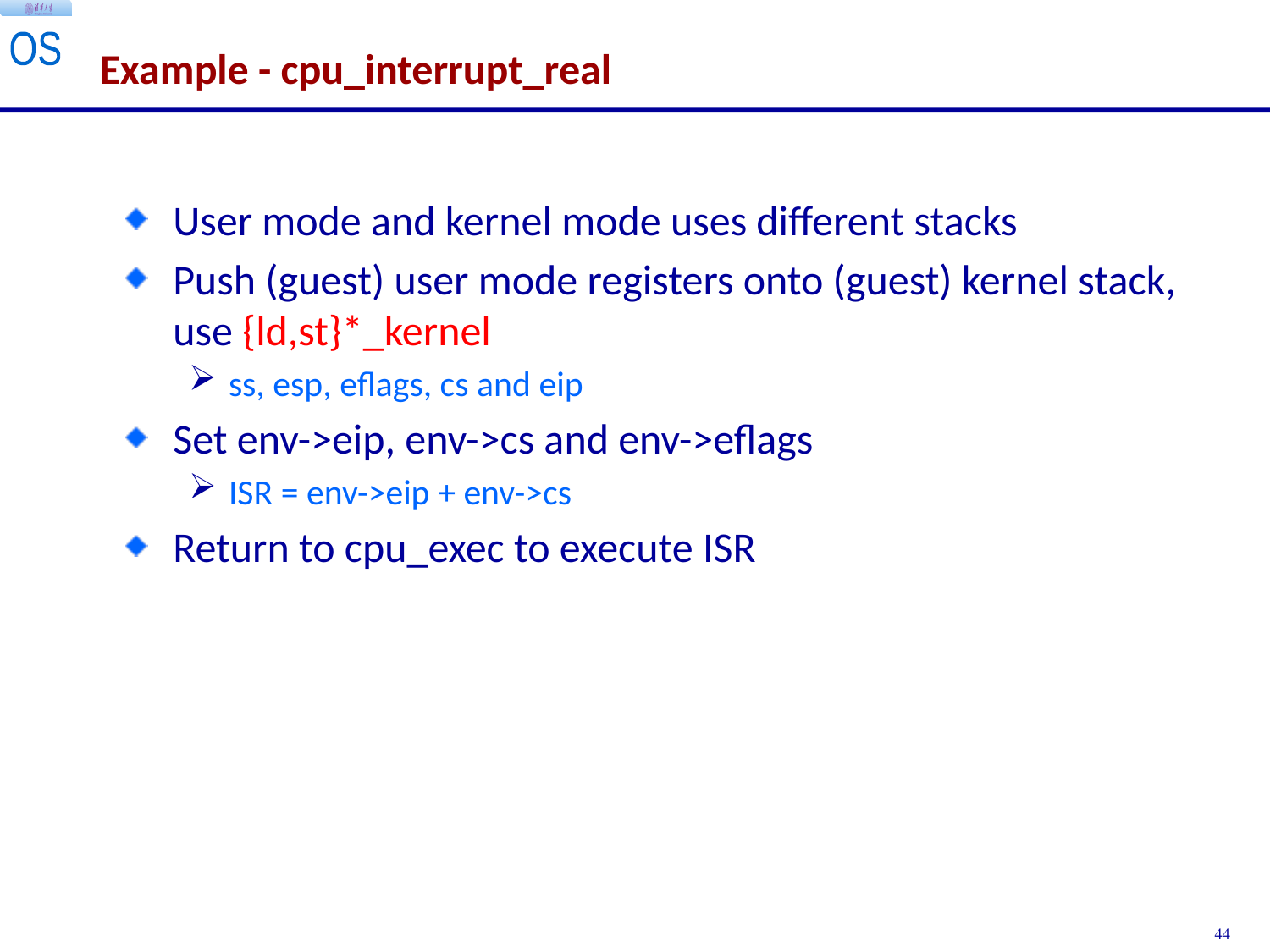

# Example - cpu_interrupt_real
User mode and kernel mode uses different stacks
Push (guest) user mode registers onto (guest) kernel stack, use {ld,st}*_kernel
ss, esp, eflags, cs and eip
Set env->eip, env->cs and env->eflags
ISR = env->eip + env->cs
Return to cpu_exec to execute ISR